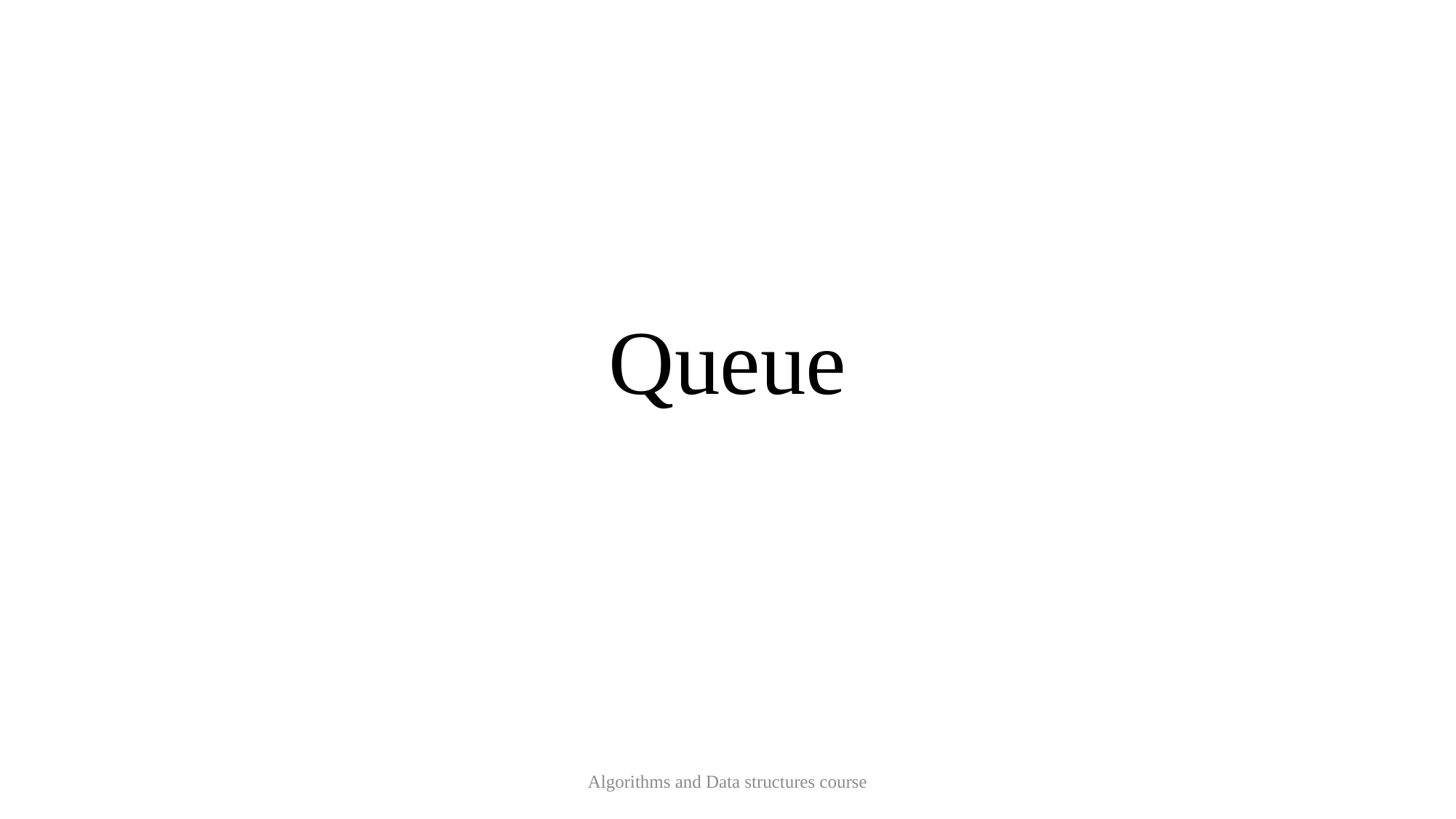

# Queue

Algorithms and Data structures course